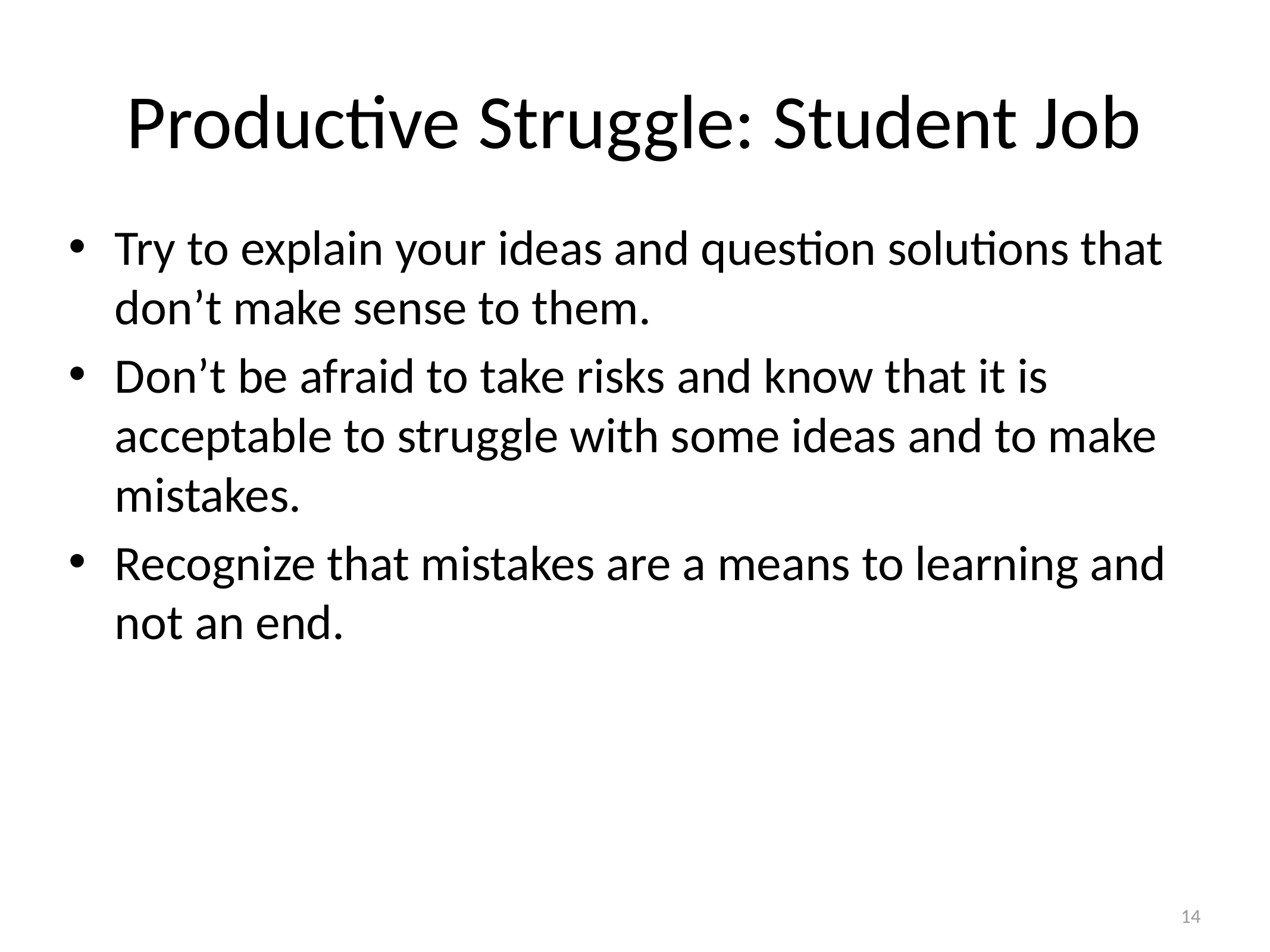

# Productive Struggle: Student Job
Try to explain your ideas and question solutions that don’t make sense to them.
Don’t be afraid to take risks and know that it is acceptable to struggle with some ideas and to make mistakes.
Recognize that mistakes are a means to learning and not an end.
14